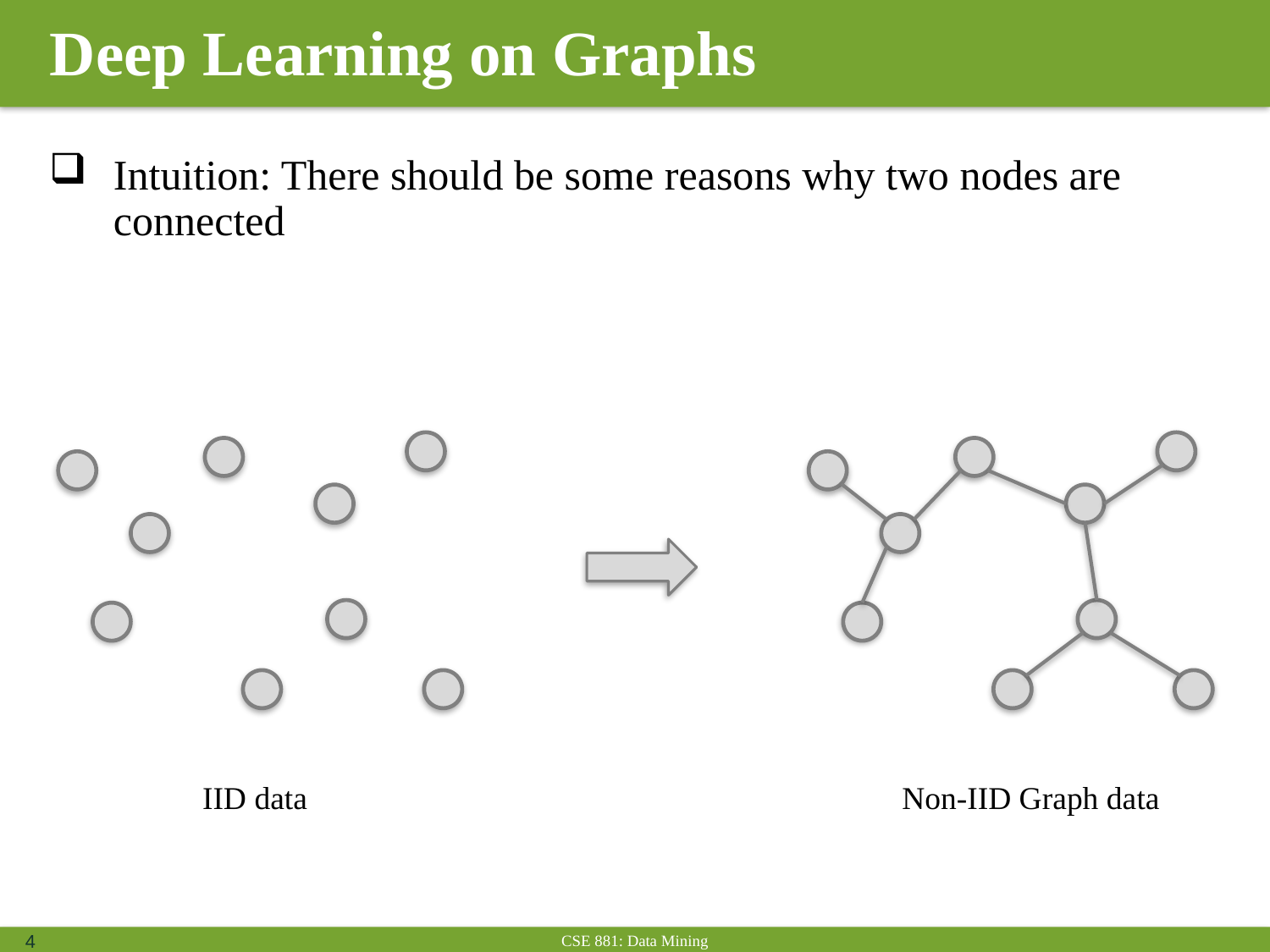

# Deep Learning on Graphs
Intuition: There should be some reasons why two nodes are connected

IID data
Non-IID Graph data
4